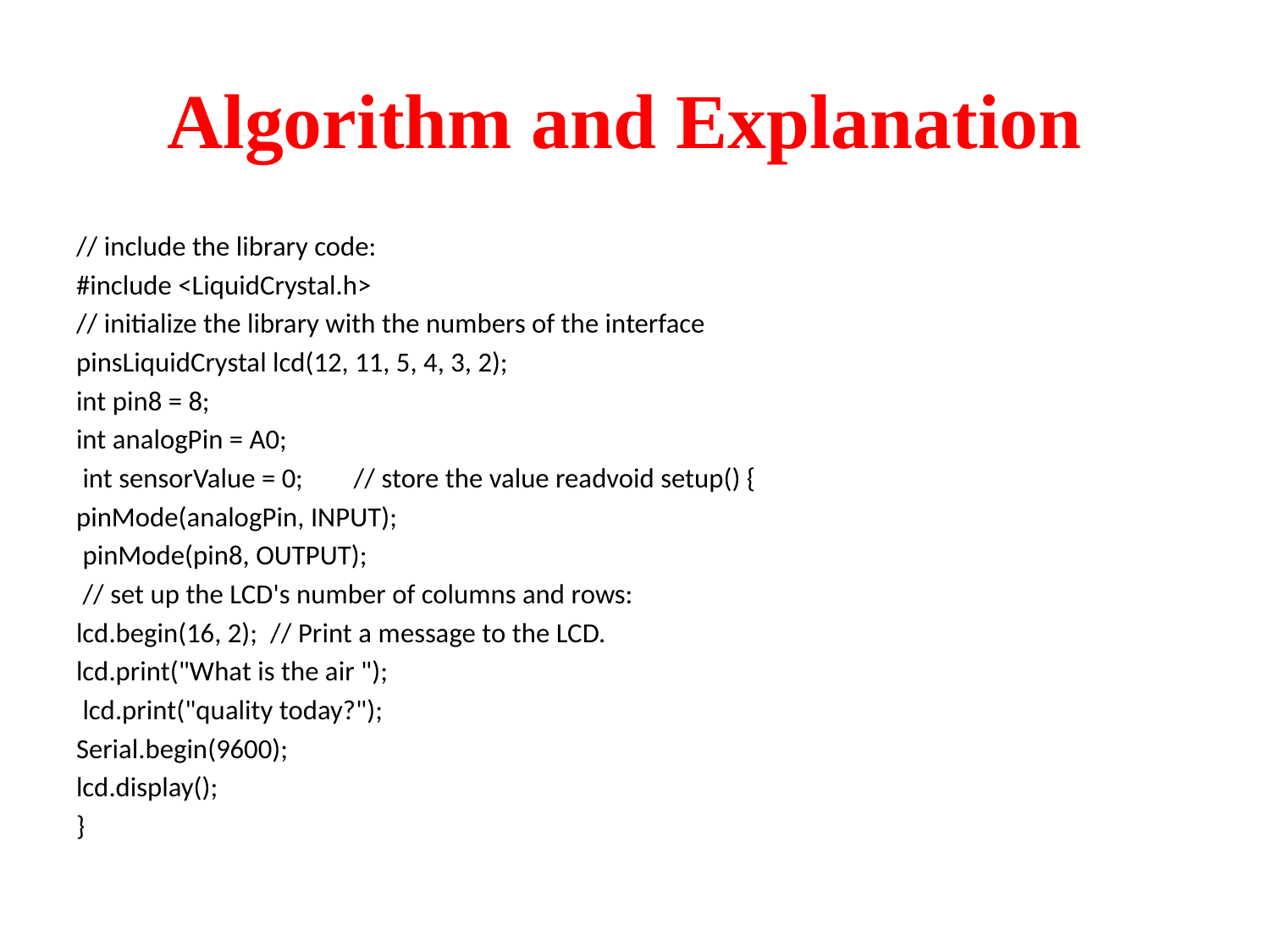

# Algorithm and Explanation
// include the library code:
#include <LiquidCrystal.h>
// initialize the library with the numbers of the interface
pinsLiquidCrystal lcd(12, 11, 5, 4, 3, 2);
int pin8 = 8;
int analogPin = A0;
 int sensorValue = 0;        // store the value readvoid setup() {
pinMode(analogPin, INPUT);
 pinMode(pin8, OUTPUT);
 // set up the LCD's number of columns and rows:
lcd.begin(16, 2);  // Print a message to the LCD.
lcd.print("What is the air ");
 lcd.print("quality today?");
Serial.begin(9600);
lcd.display();
}